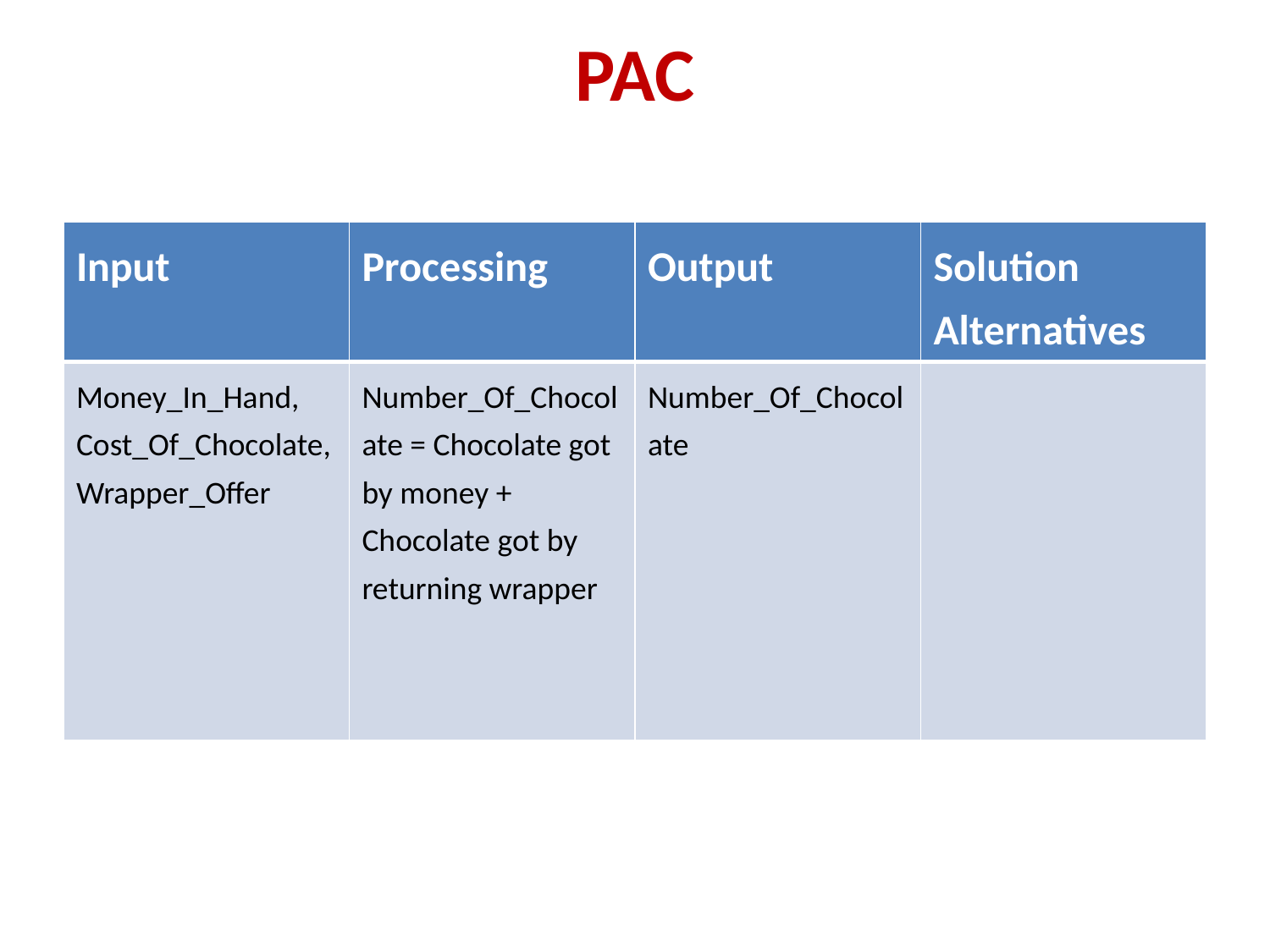

# PAC
| Input | Processing | Output | Solution Alternatives |
| --- | --- | --- | --- |
| Money\_In\_Hand, Cost\_Of\_Chocolate, Wrapper\_Offer | Number\_Of\_Chocolate = Chocolate got by money + Chocolate got by returning wrapper | Number\_Of\_Chocolate |  |